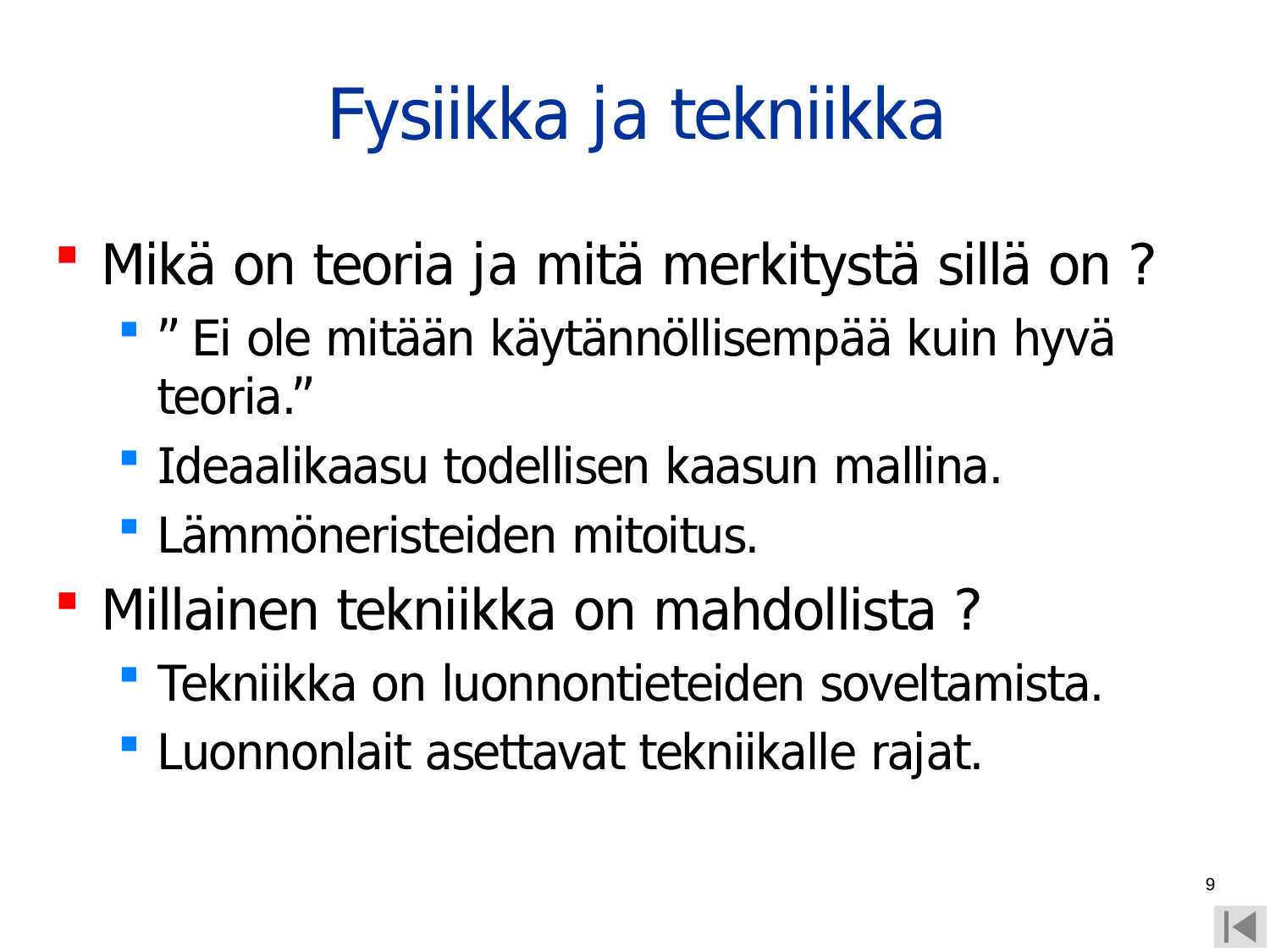

# Fysiikka ja tekniikka
Mikä on teoria ja mitä merkitystä sillä on ?
” Ei ole mitään käytännöllisempää kuin hyvä teoria.”
Ideaalikaasu todellisen kaasun mallina.
Lämmöneristeiden mitoitus.
Millainen tekniikka on mahdollista ?
Tekniikka on luonnontieteiden soveltamista.
Luonnonlait asettavat tekniikalle rajat.

9